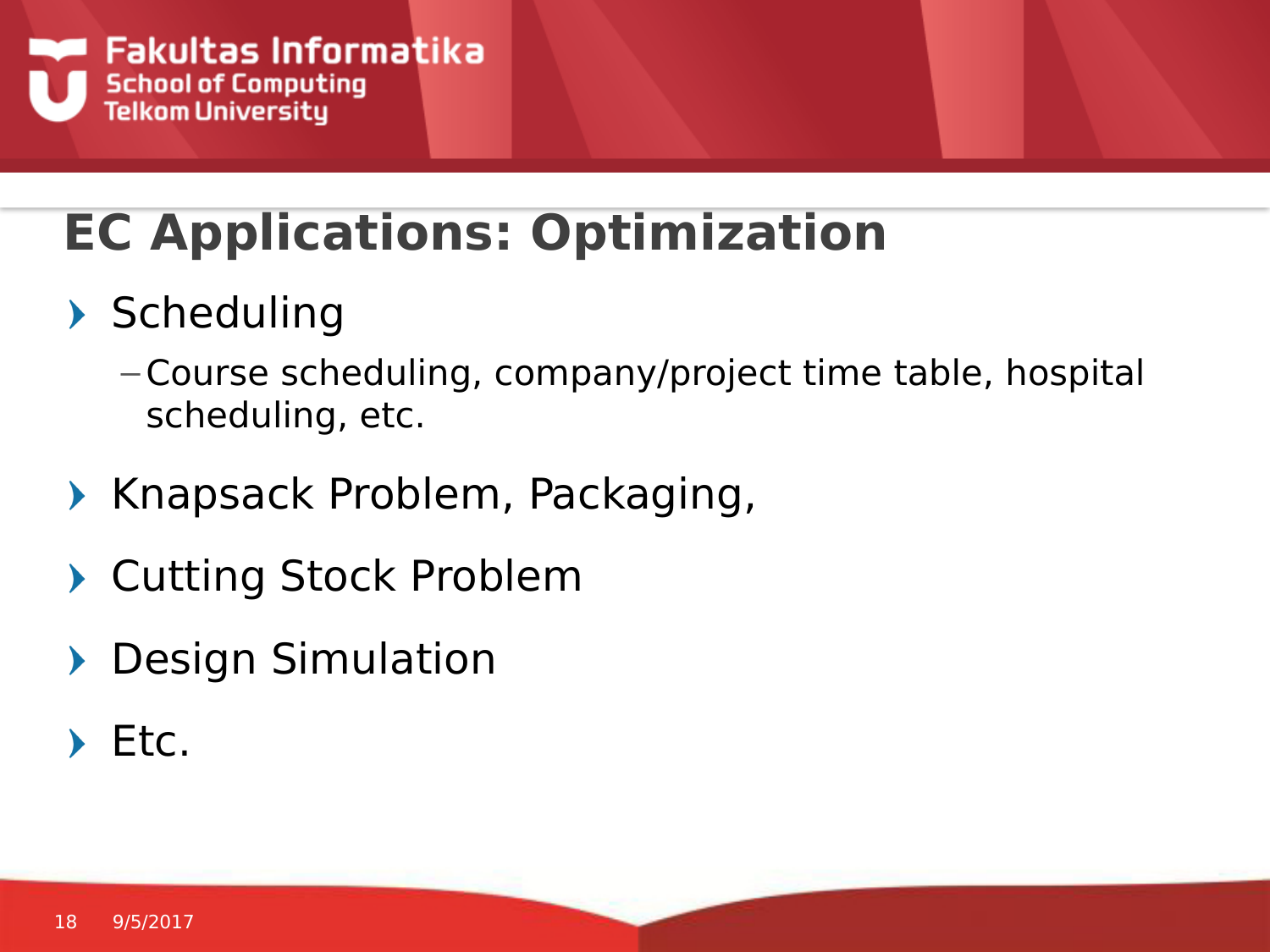

# EC Applications: Optimization
Scheduling
Course scheduling, company/project time table, hospital scheduling, etc.
Knapsack Problem, Packaging,
Cutting Stock Problem
Design Simulation
Etc.

18
9/5/2017